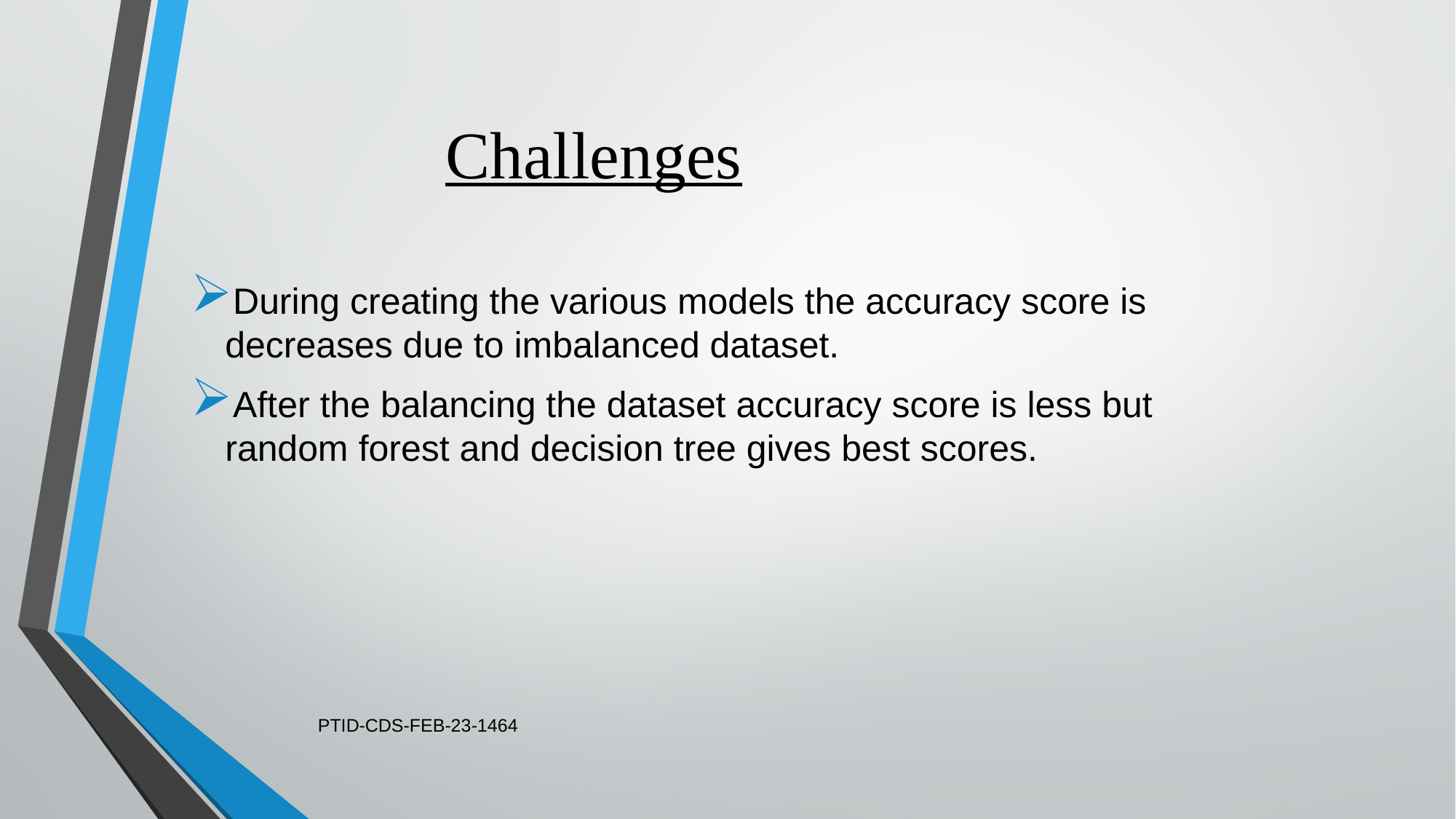

# Challenges
During creating the various models the accuracy score is decreases due to imbalanced dataset.
After the balancing the dataset accuracy score is less but random forest and decision tree gives best scores.
PTID-CDS-FEB-23-1464